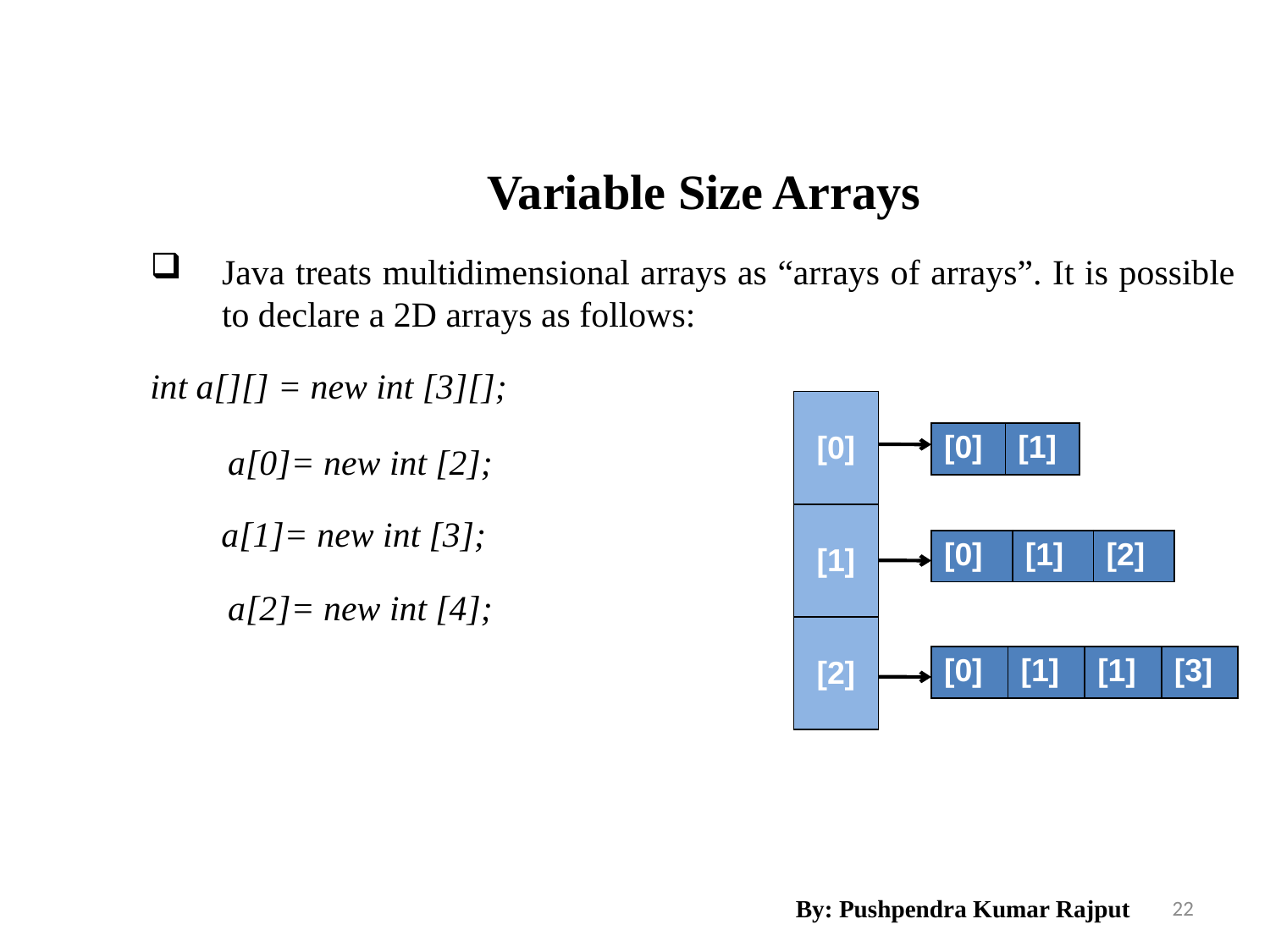

Variable Size Arrays
Java treats multidimensional arrays as “arrays of arrays”. It is possible to declare a 2D arrays as follows:

int a[][] = new int [3][];
| [0] |
| --- |
| [1] |
| [2] |
| [0] | [1] |
| --- | --- |
a[0]= new int [2];
a[1]= new int [3];
| [0] | [1] | [2] |
| --- | --- | --- |
a[2]= new int [4];
| [0] | [1] | [1] | [3] |
| --- | --- | --- | --- |
By: Pushpendra Kumar Rajput
22